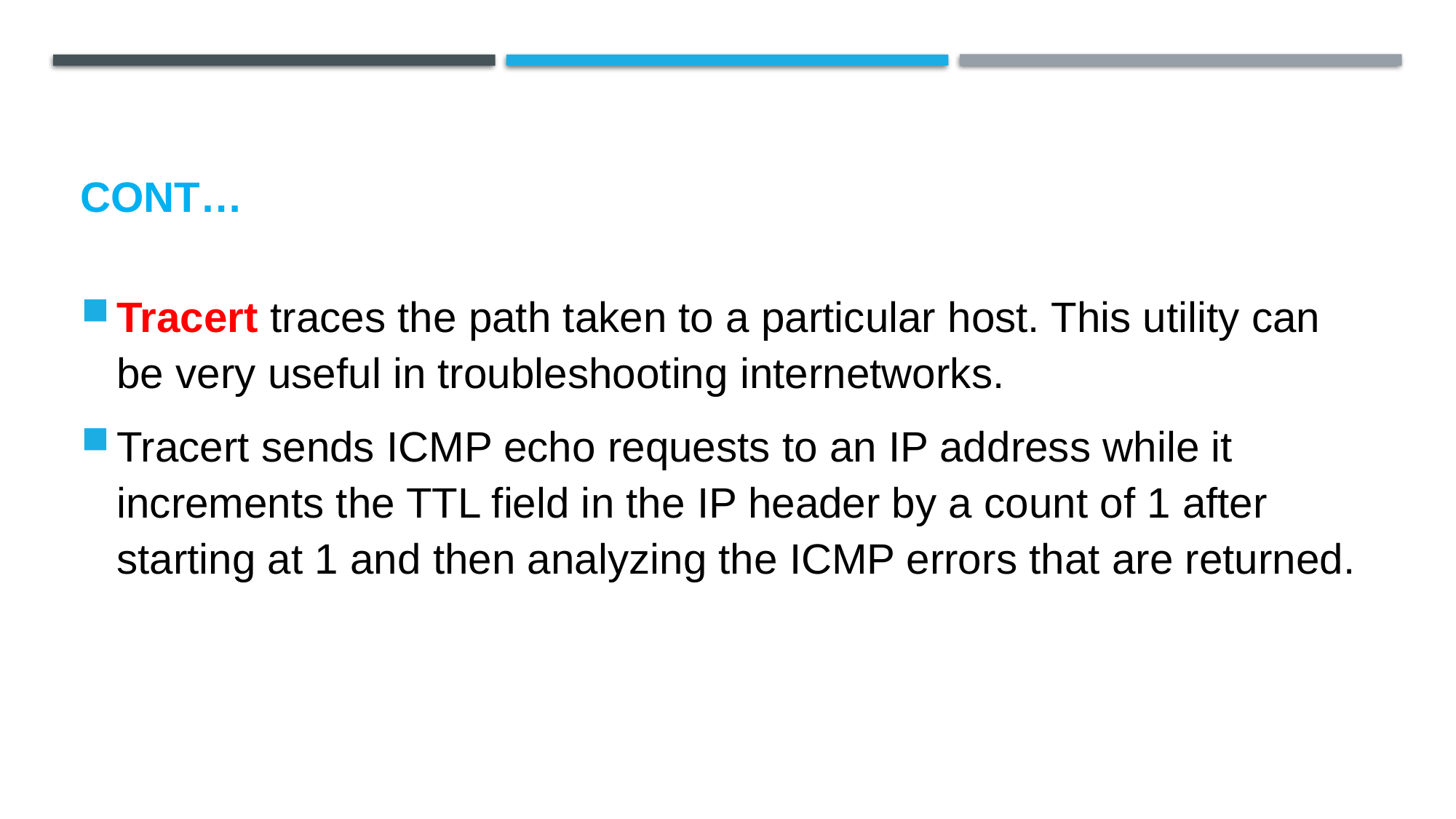

# CONT…
Tracert traces the path taken to a particular host. This utility can be very useful in troubleshooting internetworks.
Tracert sends ICMP echo requests to an IP address while it increments the TTL field in the IP header by a count of 1 after starting at 1 and then analyzing the ICMP errors that are returned.